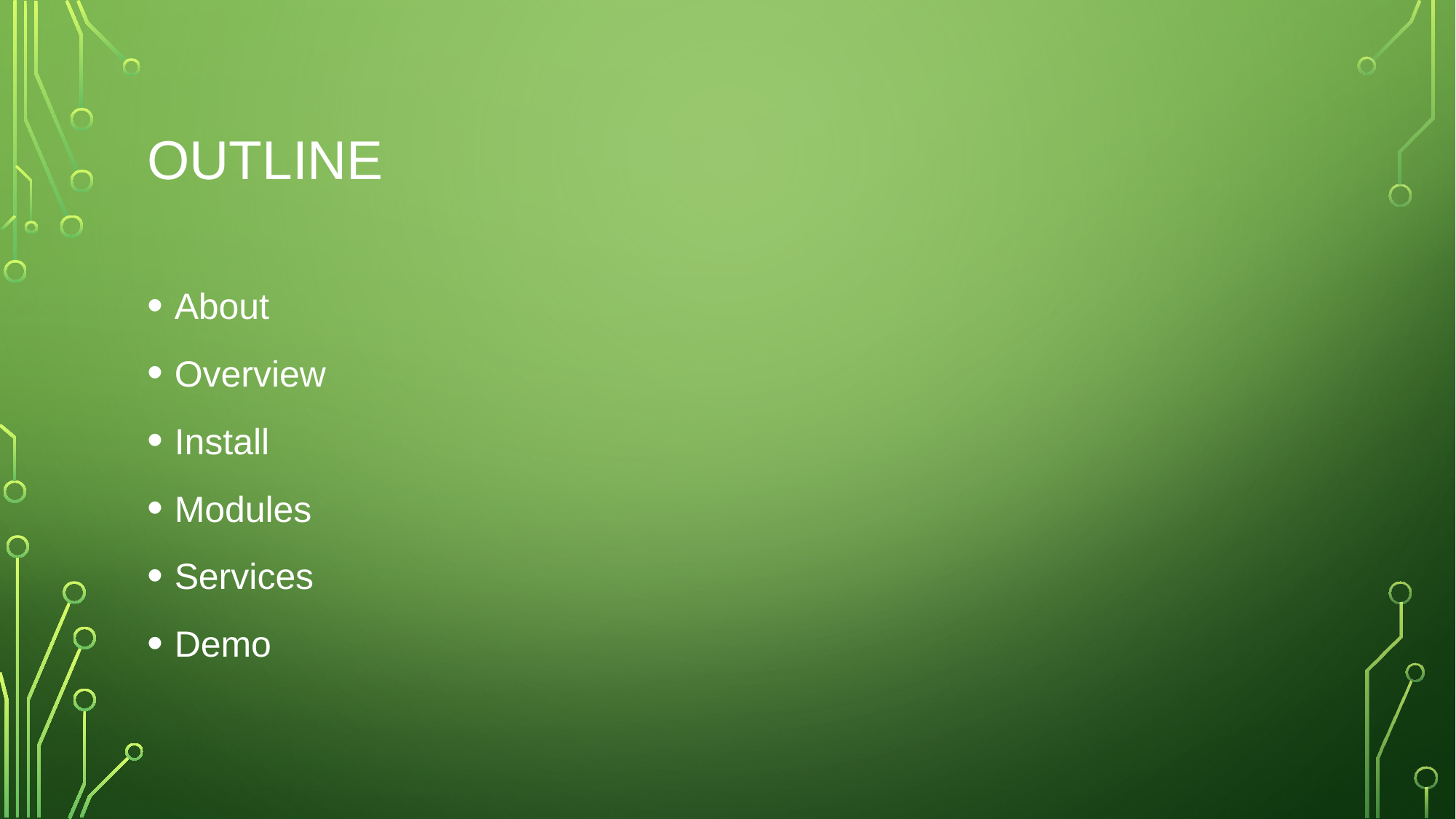

# OUtline
About
Overview
Install
Modules
Services
Demo